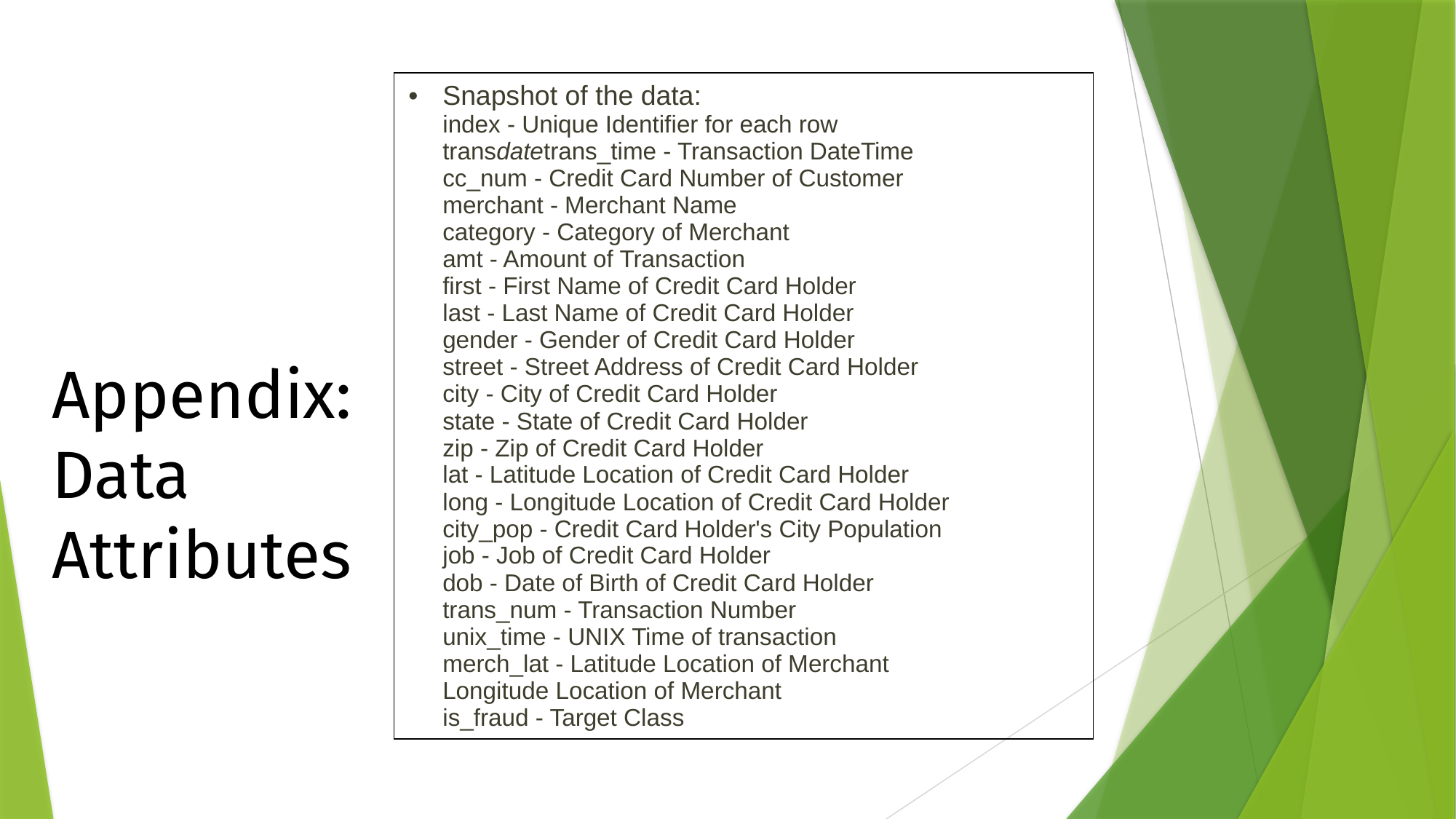

o o o o o o o merch_long - o Fraud Flag <---
| Snapshot of the data: index - Unique Identifier for each row transdatetrans\_time - Transaction DateTime cc\_num - Credit Card Number of Customer merchant - Merchant Name category - Category of Merchant amt - Amount of Transaction first - First Name of Credit Card Holder last - Last Name of Credit Card Holder gender - Gender of Credit Card Holder street - Street Address of Credit Card Holder city - City of Credit Card Holder state - State of Credit Card Holder zip - Zip of Credit Card Holder lat - Latitude Location of Credit Card Holder long - Longitude Location of Credit Card Holder city\_pop - Credit Card Holder's City Population job - Job of Credit Card Holder dob - Date of Birth of Credit Card Holder trans\_num - Transaction Number unix\_time - UNIX Time of transaction merch\_lat - Latitude Location of Merchant Longitude Location of Merchant is\_fraud - Target Class |
| --- |
# Appendix: Data Attributes